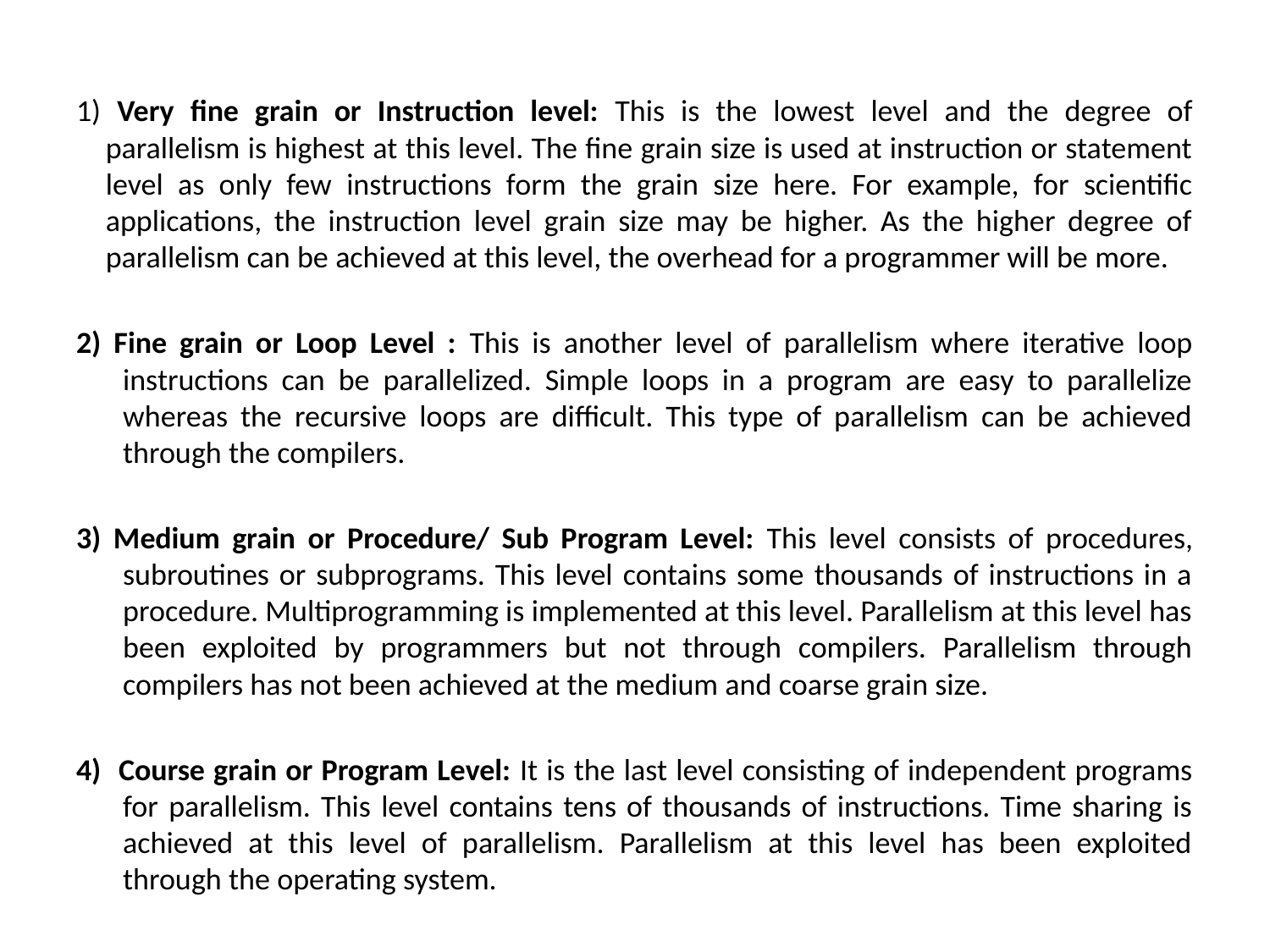

#

1) Very fine grain or Instruction level: This is the lowest level and the degree of parallelism is highest at this level. The fine grain size is used at instruction or statement level as only few instructions form the grain size here. For example, for scientific applications, the instruction level grain size may be higher. As the higher degree of parallelism can be achieved at this level, the overhead for a programmer will be more.

2) Fine grain or Loop Level : This is another level of parallelism where iterative loop instructions can be parallelized. Simple loops in a program are easy to parallelize whereas the recursive loops are difficult. This type of parallelism can be achieved through the compilers.

3) Medium grain or Procedure/ Sub Program Level: This level consists of procedures, subroutines or subprograms. This level contains some thousands of instructions in a procedure. Multiprogramming is implemented at this level. Parallelism at this level has been exploited by programmers but not through compilers. Parallelism through compilers has not been achieved at the medium and coarse grain size.

4)  Course grain or Program Level: It is the last level consisting of independent programs for parallelism. This level contains tens of thousands of instructions. Time sharing is achieved at this level of parallelism. Parallelism at this level has been exploited through the operating system.